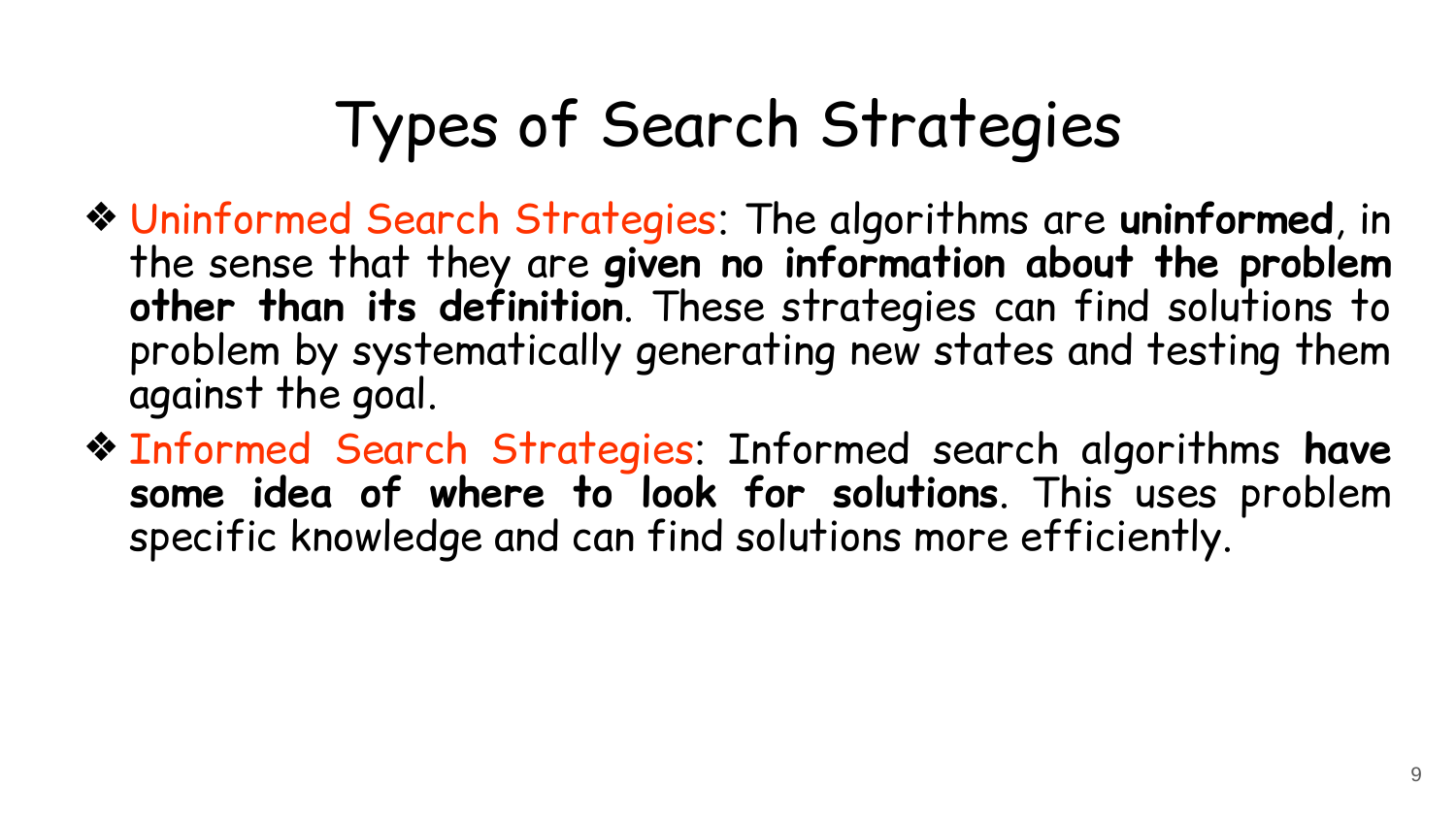

# Types of Search Strategies
Uninformed Search Strategies: The algorithms are uninformed, in the sense that they are given no information about the problem other than its definition. These strategies can find solutions to problem by systematically generating new states and testing them against the goal.
Informed Search Strategies: Informed search algorithms have some idea of where to look for solutions. This uses problem specific knowledge and can find solutions more efficiently.
9